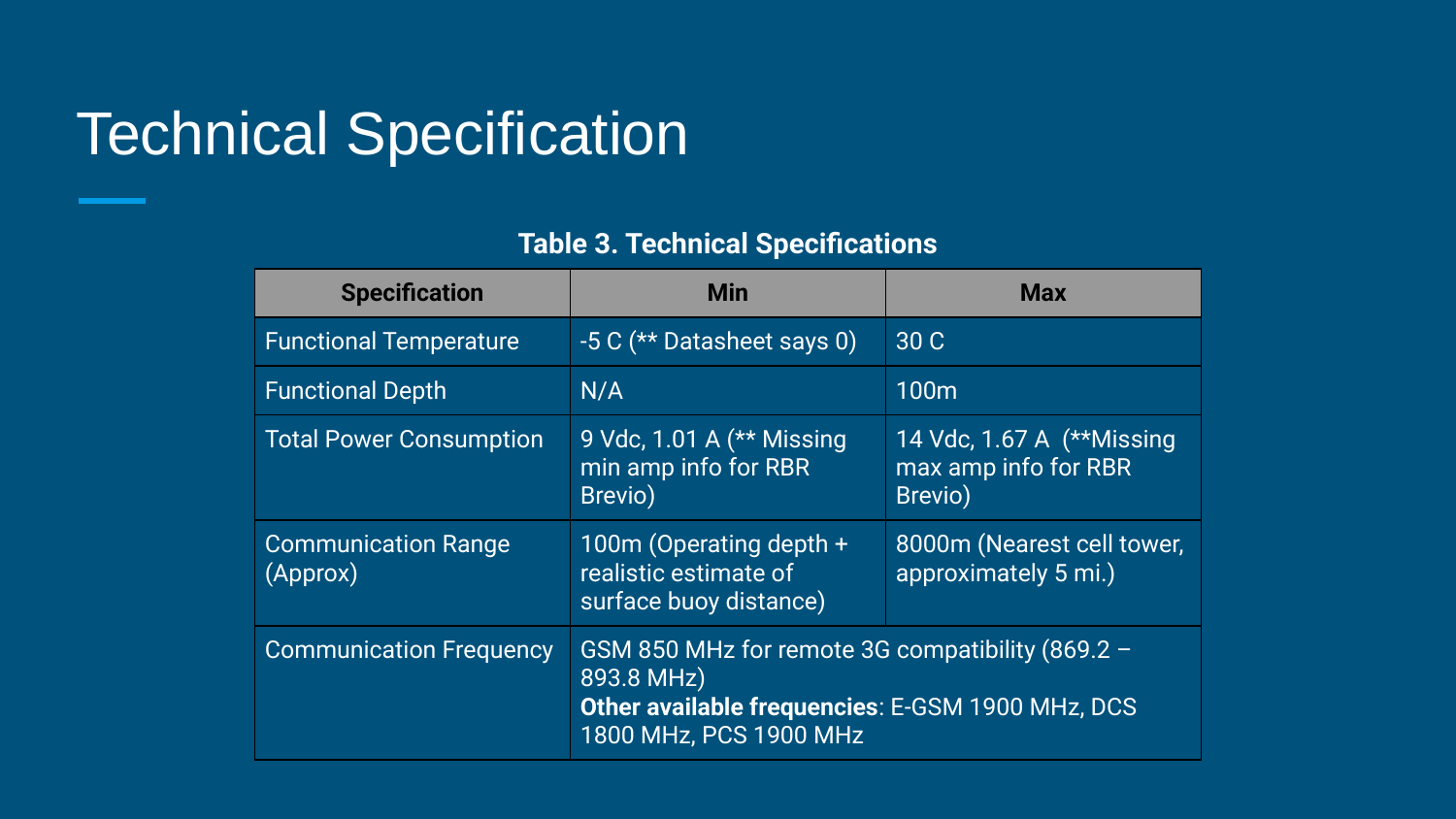

# Technical Specification
Table 3. Technical Specifications
| Specification | Min | Max |
| --- | --- | --- |
| Functional Temperature | -5 C (\*\* Datasheet says 0) | 30 C |
| Functional Depth | N/A | 100m |
| Total Power Consumption | 9 Vdc, 1.01 A (\*\* Missing min amp info for RBR Brevio) | 14 Vdc, 1.67 A (\*\*Missing max amp info for RBR Brevio) |
| Communication Range (Approx) | 100m (Operating depth + realistic estimate of surface buoy distance) | 8000m (Nearest cell tower, approximately 5 mi.) |
| Communication Frequency | GSM 850 MHz for remote 3G compatibility (869.2 – 893.8 MHz) Other available frequencies: E-GSM 1900 MHz, DCS 1800 MHz, PCS 1900 MHz |  |